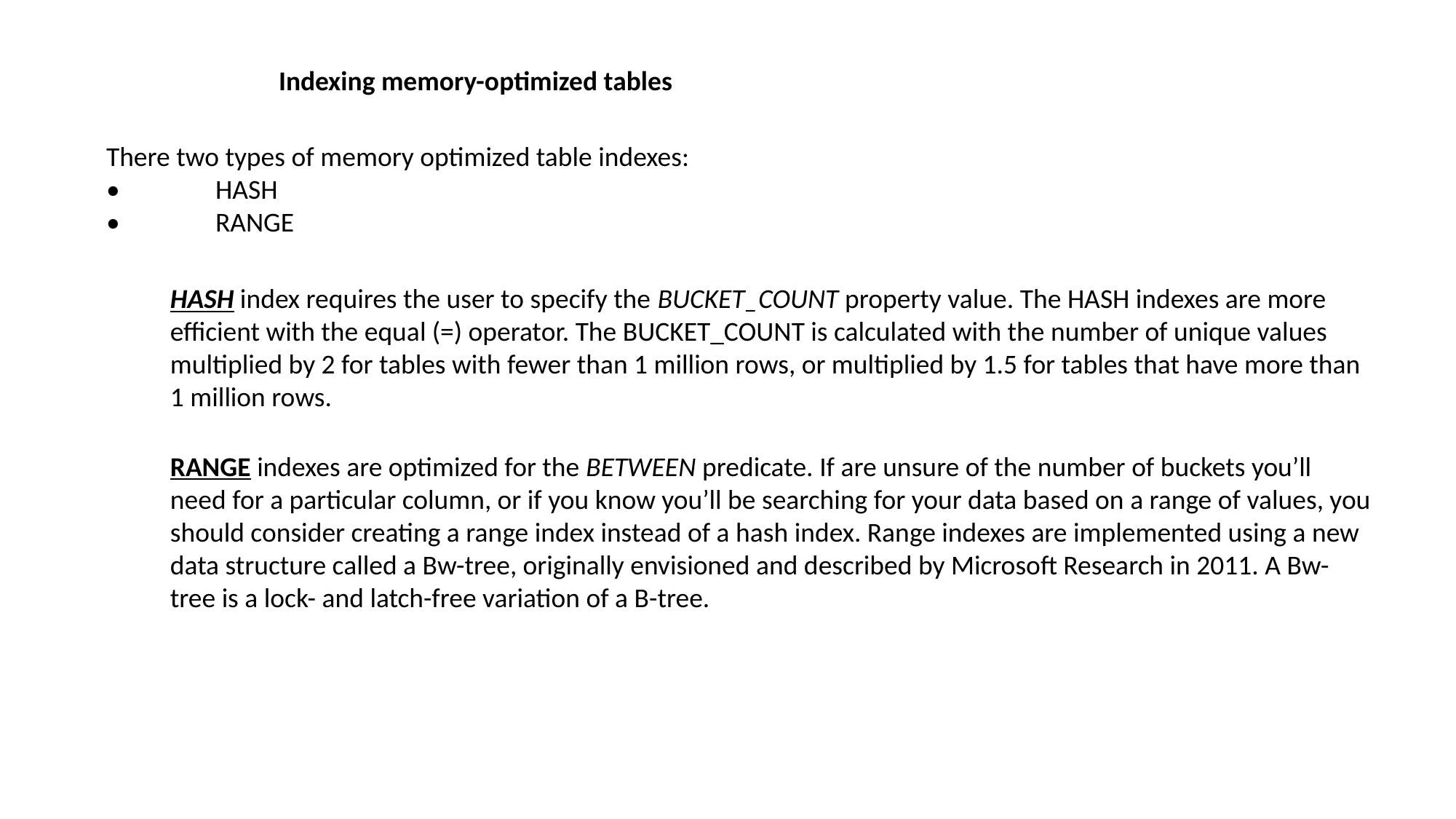

Indexing memory-optimized tables
There two types of memory optimized table indexes:
•	HASH
•	RANGE
HASH index requires the user to specify the BUCKET_COUNT property value. The HASH indexes are more efficient with the equal (=) operator. The BUCKET_COUNT is calculated with the number of unique values multiplied by 2 for tables with fewer than 1 million rows, or multiplied by 1.5 for tables that have more than 1 million rows.
RANGE indexes are optimized for the BETWEEN predicate. If are unsure of the number of buckets you’ll need for a particular column, or if you know you’ll be searching for your data based on a range of values, you should consider creating a range index instead of a hash index. Range indexes are implemented using a new data structure called a Bw-tree, originally envisioned and described by Microsoft Research in 2011. A Bw-tree is a lock- and latch-free variation of a B-tree.